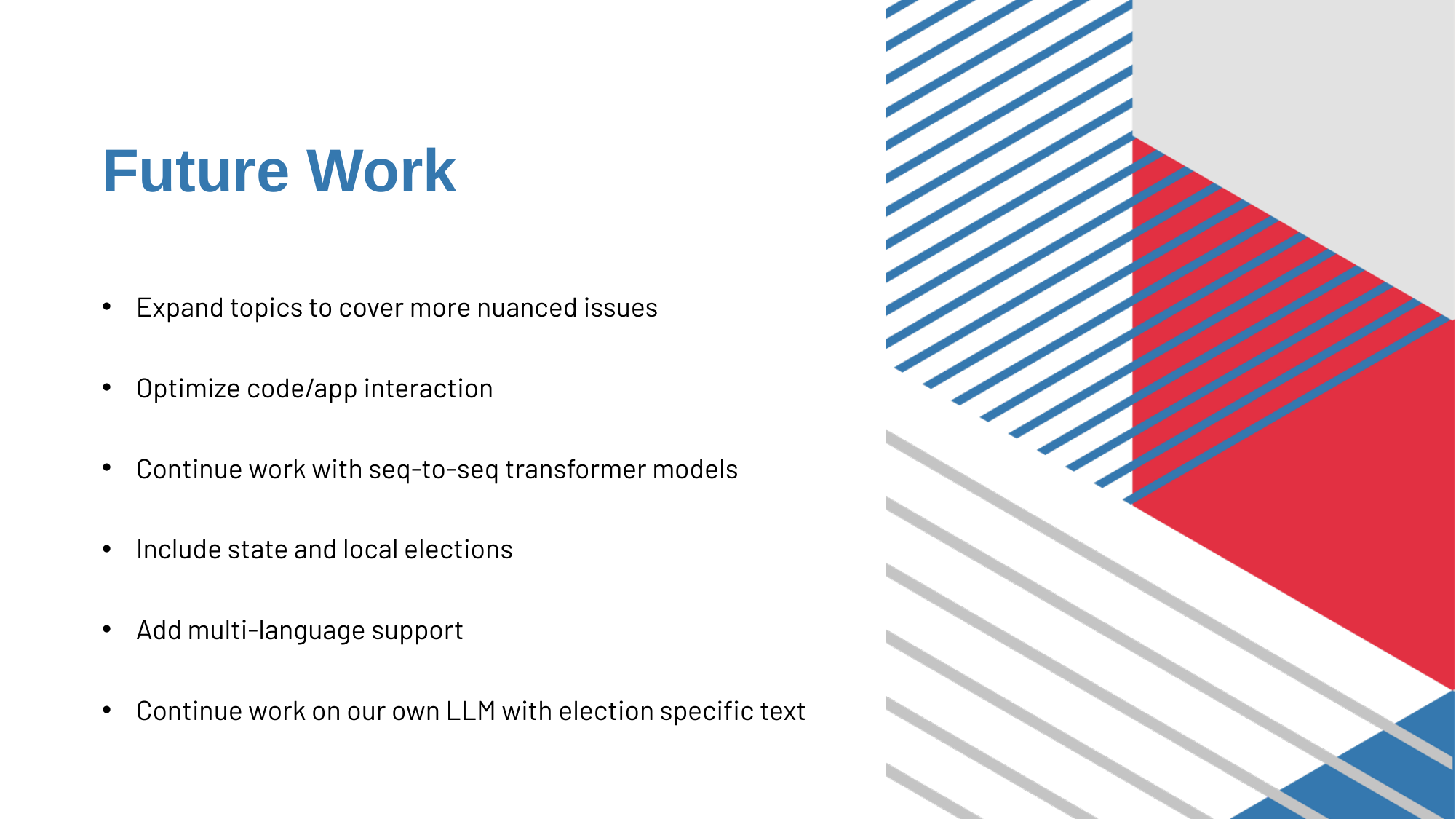

# Future Work
Expand topics to cover more nuanced issues
Optimize code/app interaction
Continue work with seq-to-seq transformer models
Include state and local elections
Add multi-language support
Continue work on our own LLM with election specific text